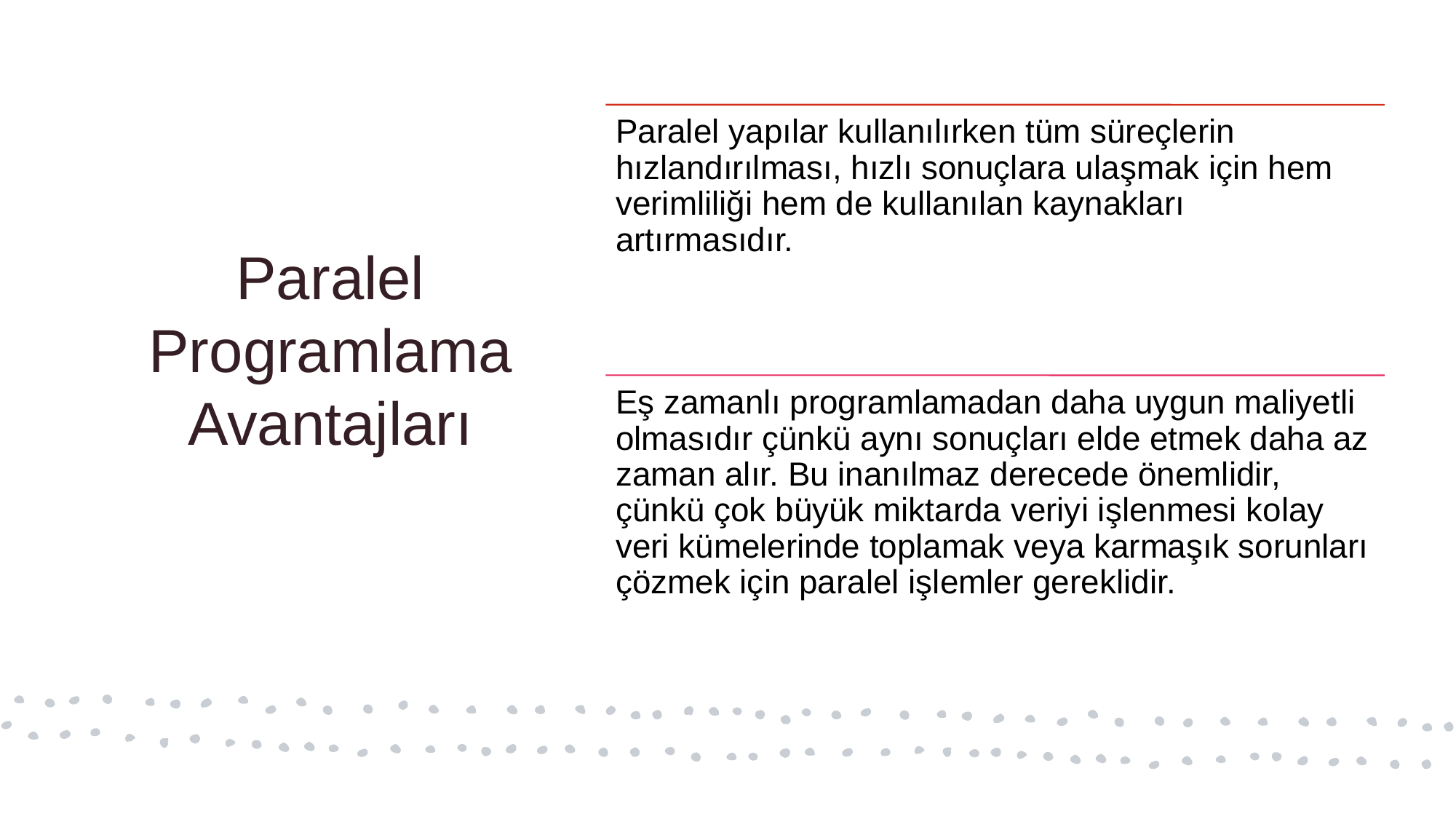

Paralel yapılar kullanılırken tüm süreçlerin hızlandırılması, hızlı sonuçlara ulaşmak için hem verimliliği hem de kullanılan kaynakları artırmasıdır.
Eş zamanlı programlamadan daha uygun maliyetli olmasıdır çünkü aynı sonuçları elde etmek daha az zaman alır. Bu inanılmaz derecede önemlidir, çünkü çok büyük miktarda veriyi işlenmesi kolay veri kümelerinde toplamak veya karmaşık sorunları çözmek için paralel işlemler gereklidir.
# Paralel Programlama Avantajları